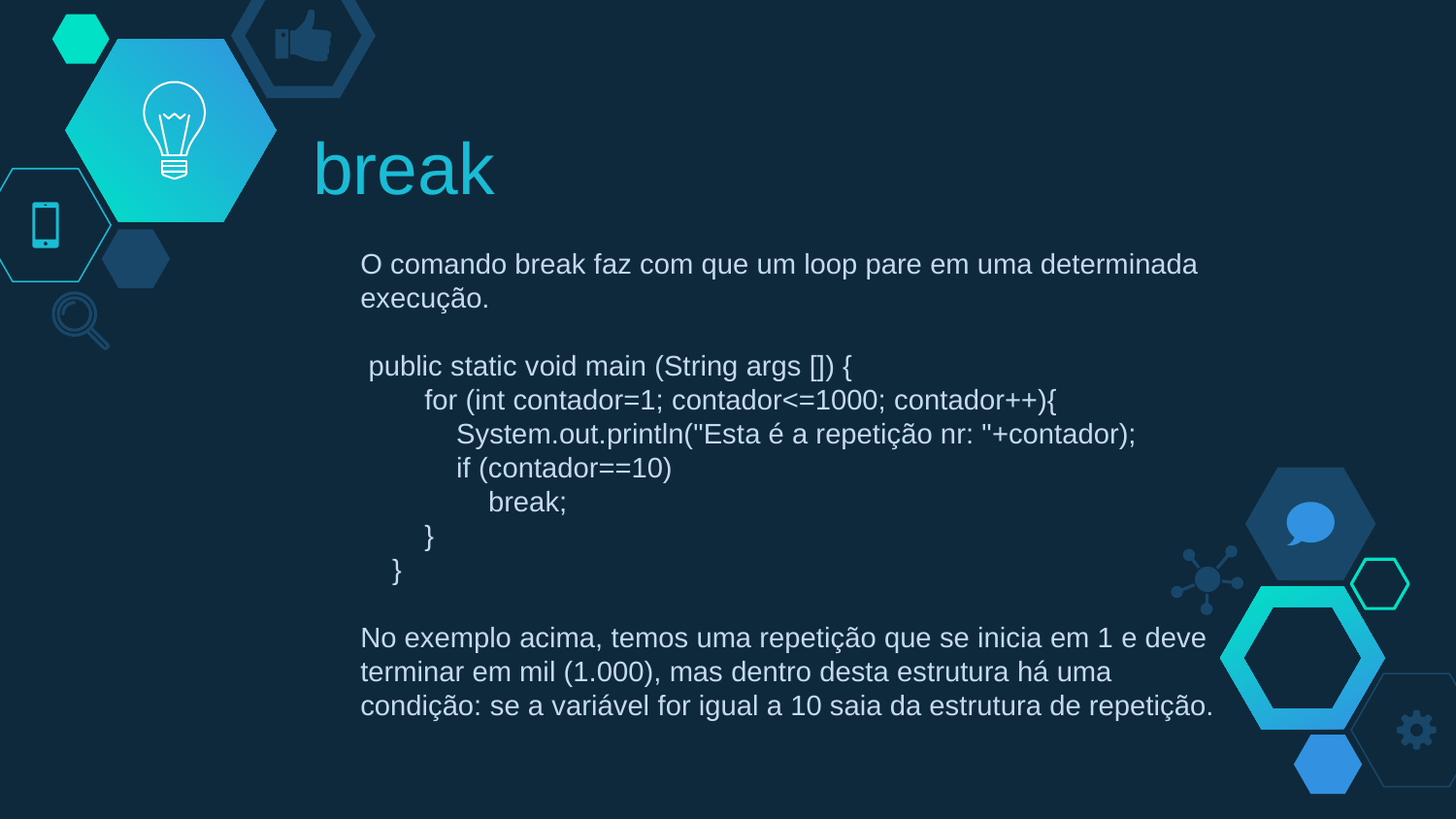

# break
O comando break faz com que um loop pare em uma determinada execução.

 public static void main (String args []) {
        for (int contador=1; contador<=1000; contador++){
            System.out.println("Esta é a repetição nr: "+contador);
            if (contador==10)
                break;
        }
    }

No exemplo acima, temos uma repetição que se inicia em 1 e deve terminar em mil (1.000), mas dentro desta estrutura há uma condição: se a variável for igual a 10 saia da estrutura de repetição.